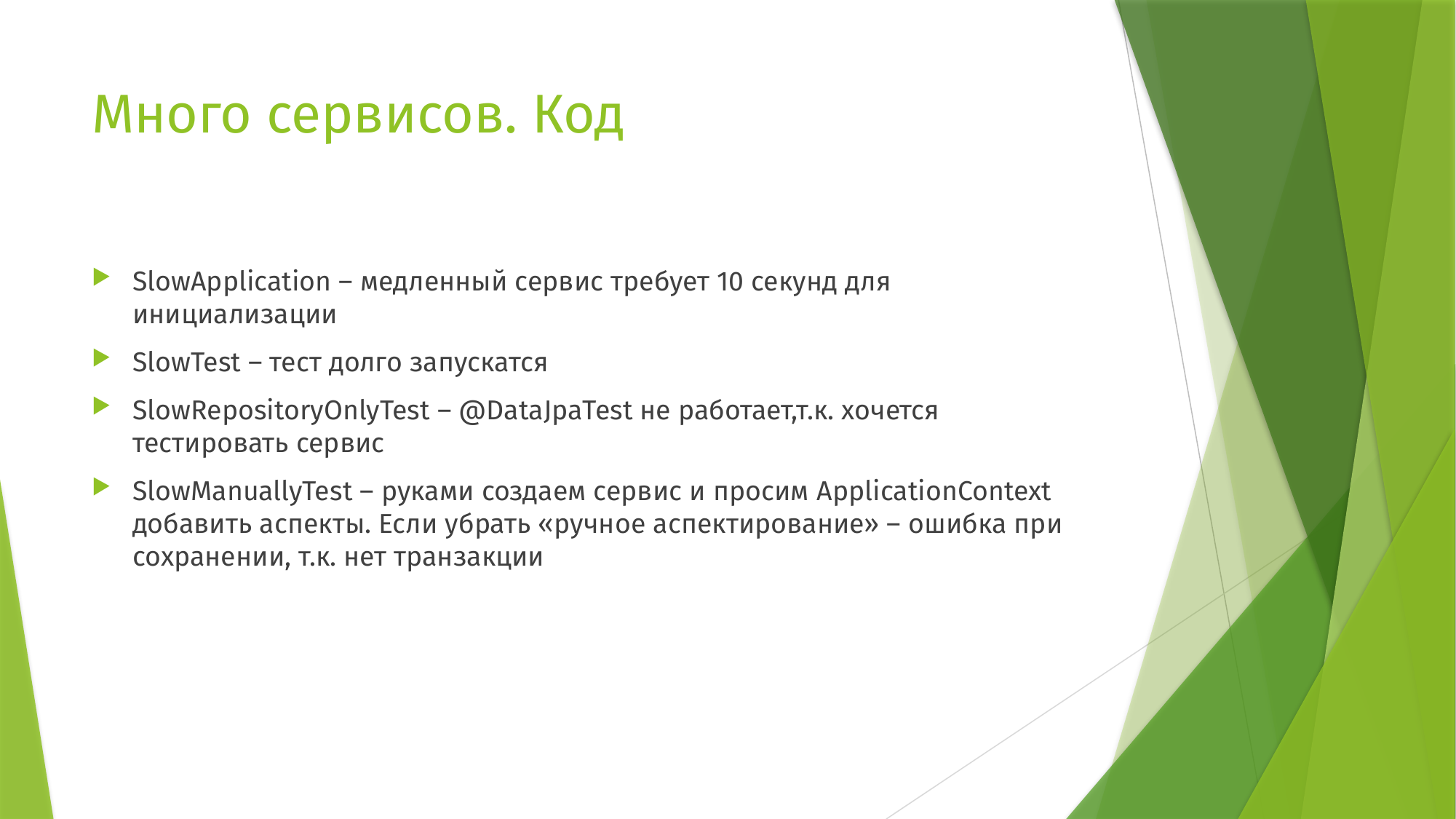

# Много сервисов. Код
SlowApplication – медленный сервис требует 10 секунд для инициализации
SlowTest – тест долго запускатся
SlowRepositoryOnlyTest – @DataJpaTest не работает,т.к. хочется тестировать сервис
SlowManuallyTest – руками создаем сервис и просим ApplicationContext добавить аспекты. Если убрать «ручное аспектирование» – ошибка при сохранении, т.к. нет транзакции